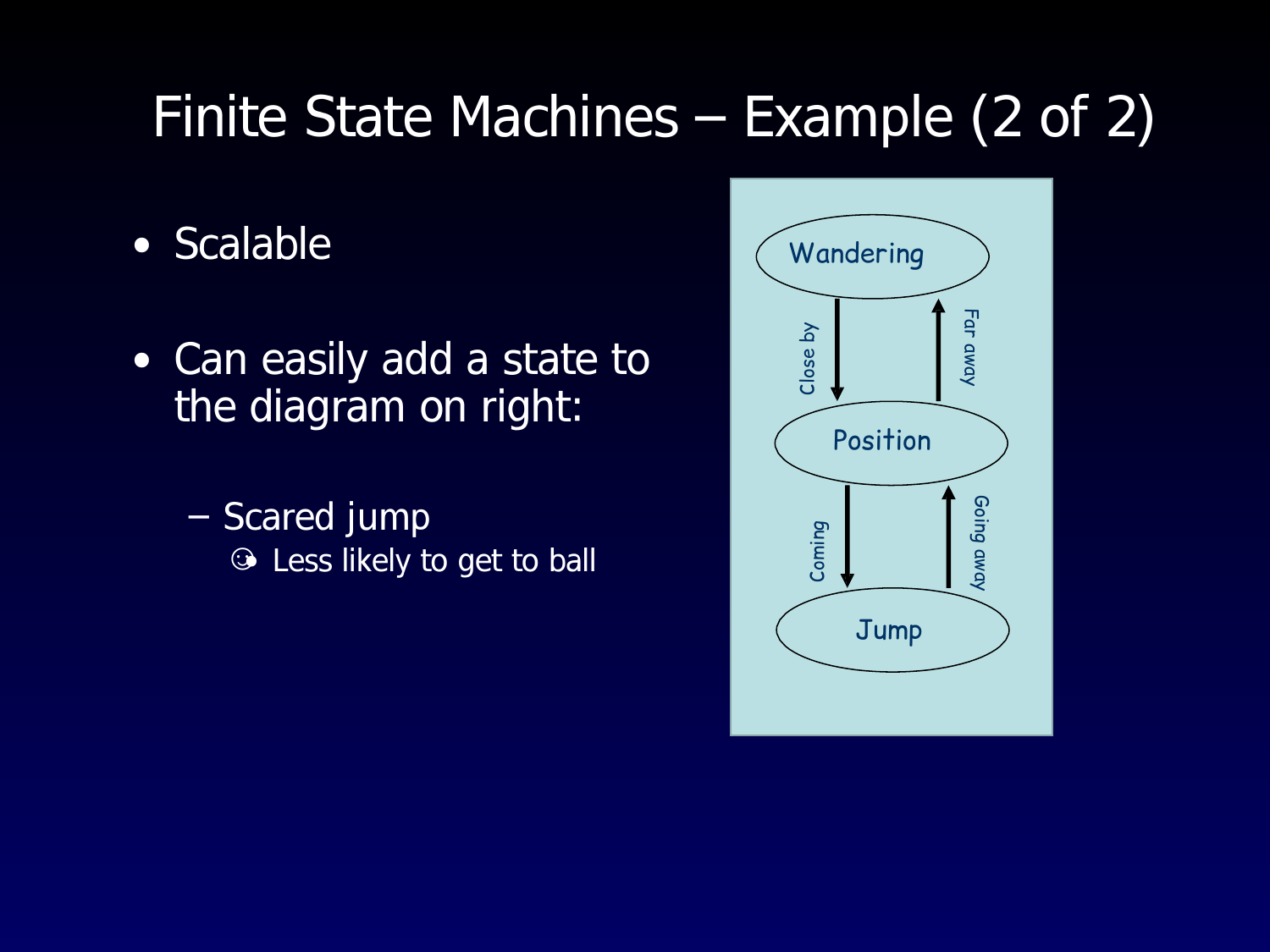

Finite State Machines
–
Example
(2
of
2)

•
Scalable
Wandering

•
Can easily add a state
the diagram on right:
to
Close by
Far away

Position

Scared jump ☺
–
Coming
Going away
•
Less
likely
to
get
to
ball

Jump